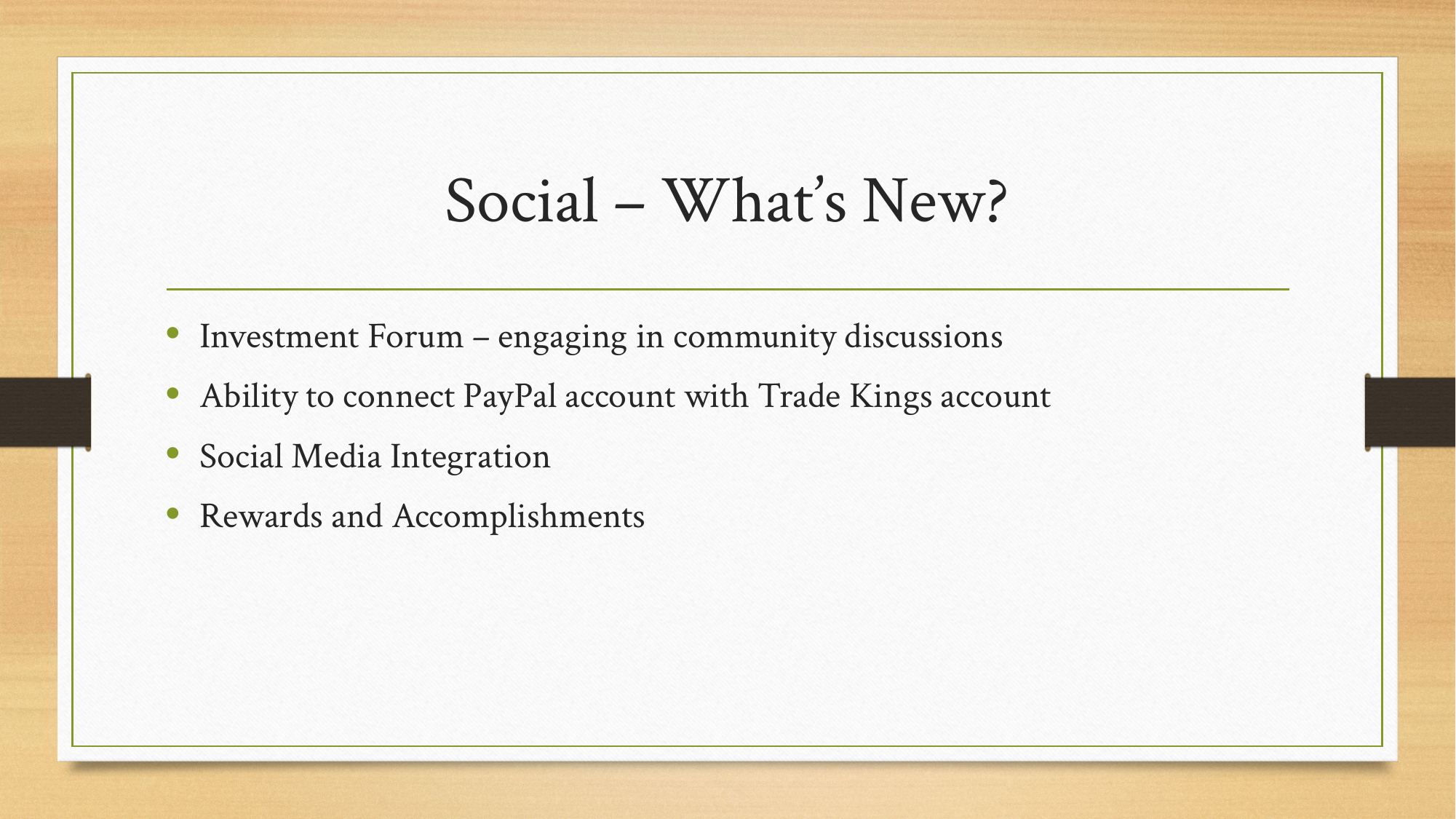

# Social – What’s New?
Investment Forum – engaging in community discussions
Ability to connect PayPal account with Trade Kings account
Social Media Integration
Rewards and Accomplishments